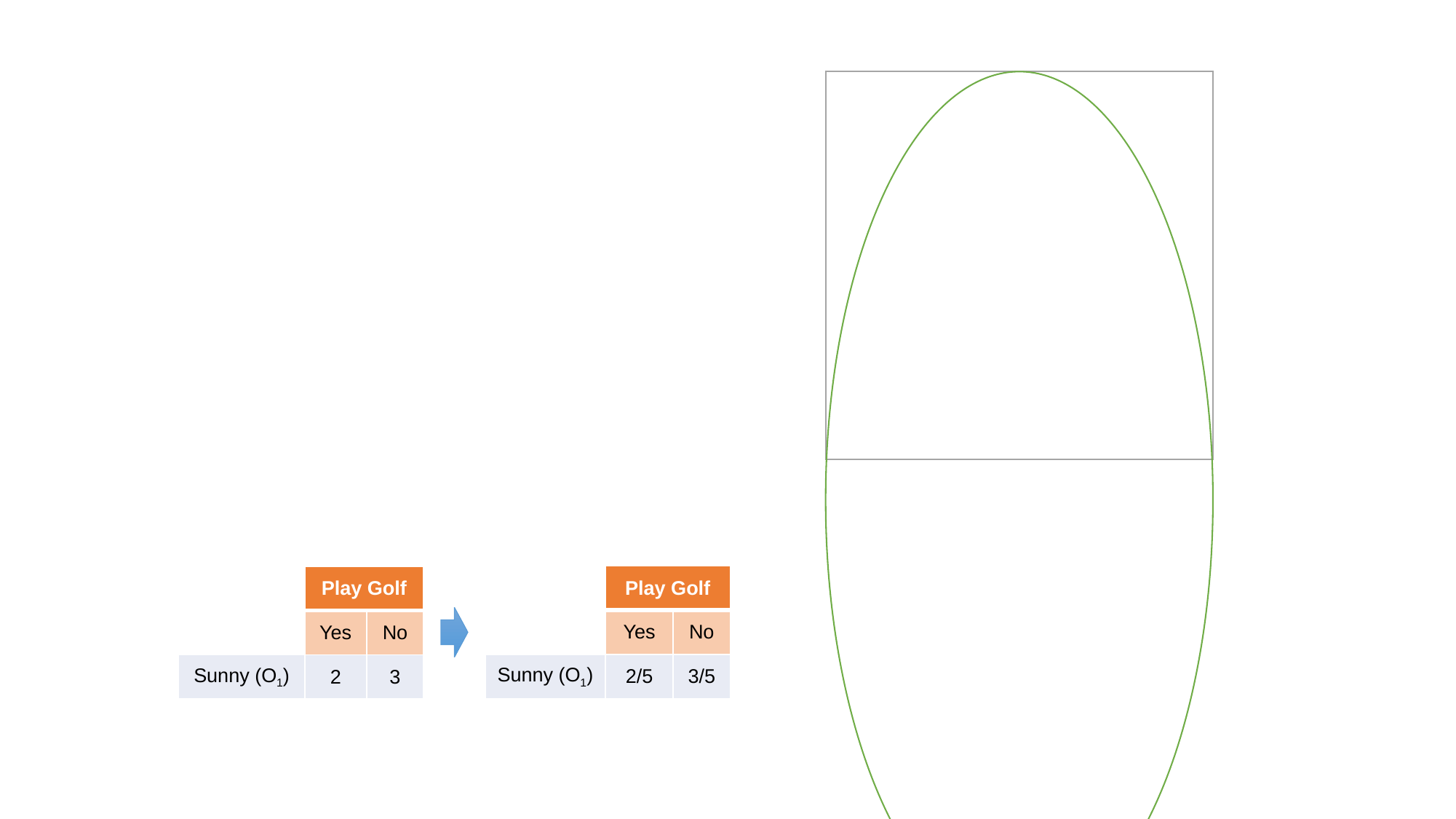

|  | Play Golf |  |
| --- | --- | --- |
|  | Yes | No |
| Sunny (O1) | 2/5 | 3/5 |
|  | Play Golf |  |
| --- | --- | --- |
|  | Yes | No |
| Sunny (O1) | 2 | 3 |